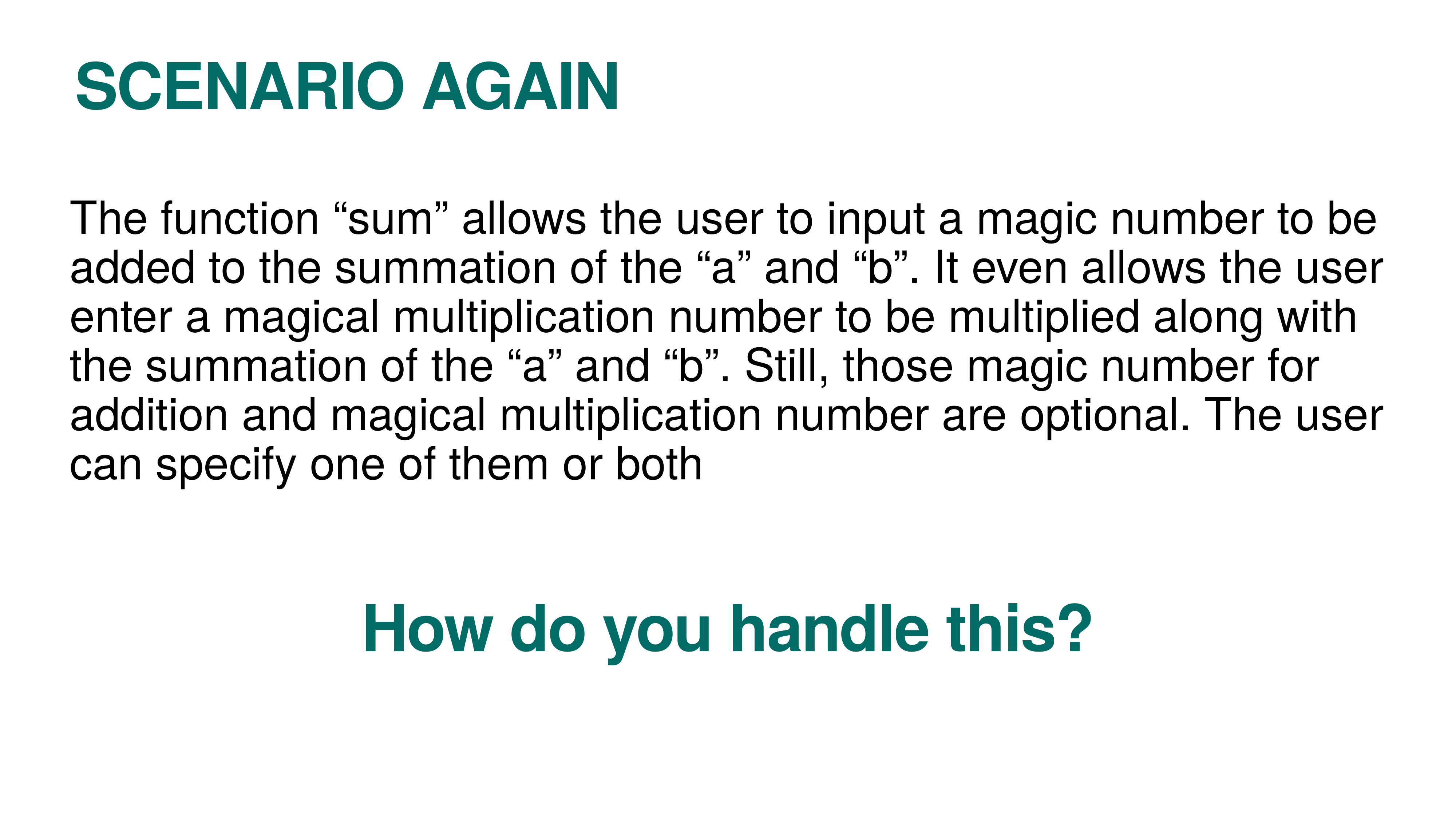

# SCENARIO AGAIN
The function “sum” allows the user to input a magic number to be added to the summation of the “a” and “b”. It even allows the user enter a magical multiplication number to be multiplied along with the summation of the “a” and “b”. Still, those magic number for addition and magical multiplication number are optional. The user can specify one of them or both
How do you handle this?